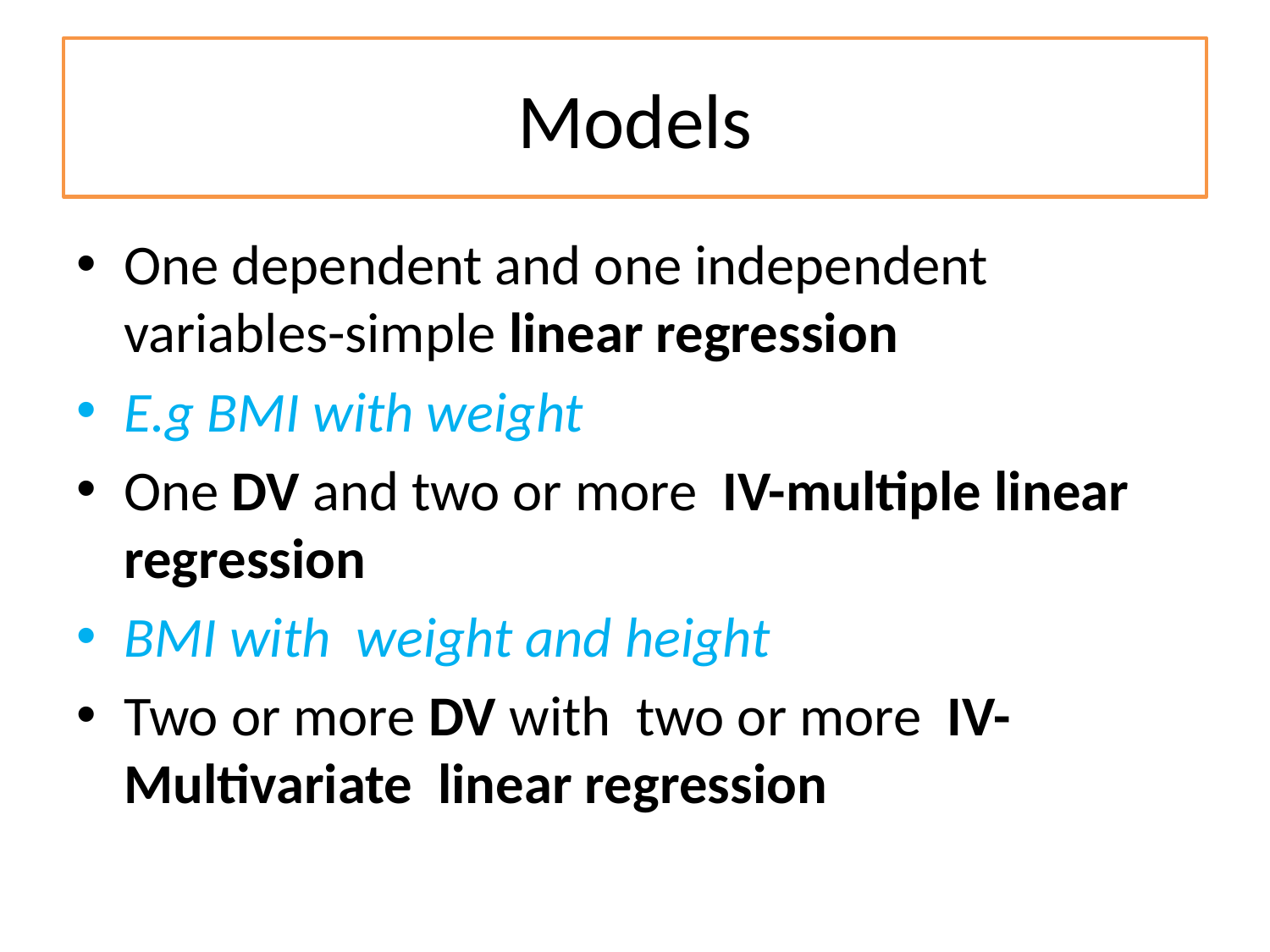

# Models
One dependent and one independent variables-simple linear regression
E.g BMI with weight
One DV and two or more  IV-multiple linear regression
BMI with  weight and height
Two or more DV with  two or more  IV-    Multivariate  linear regression